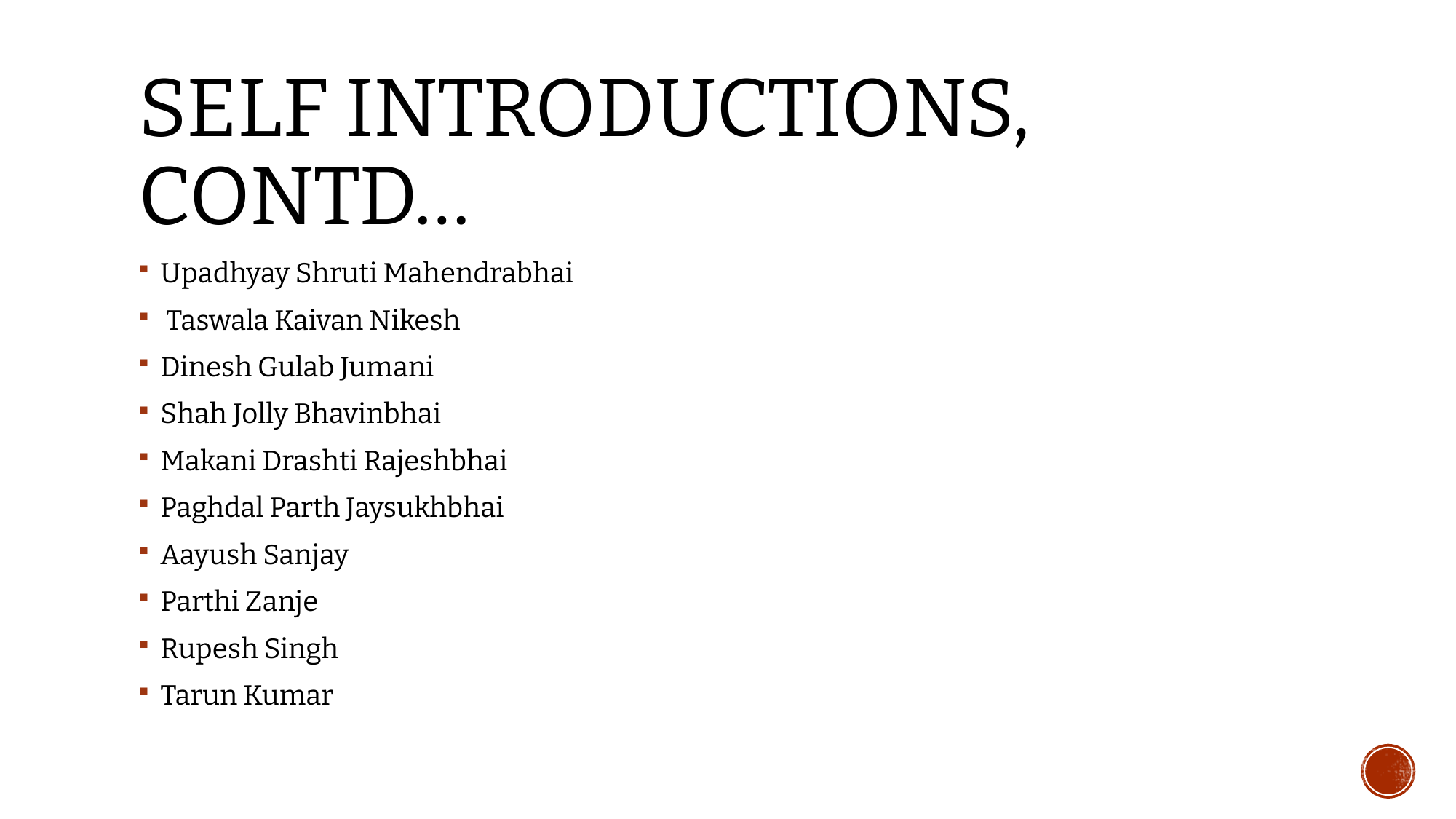

# Self introductions, Contd…
Upadhyay Shruti Mahendrabhai
 Taswala Kaivan Nikesh
Dinesh Gulab Jumani
Shah Jolly Bhavinbhai
Makani Drashti Rajeshbhai
Paghdal Parth Jaysukhbhai
Aayush Sanjay
Parthi Zanje
Rupesh Singh
Tarun Kumar